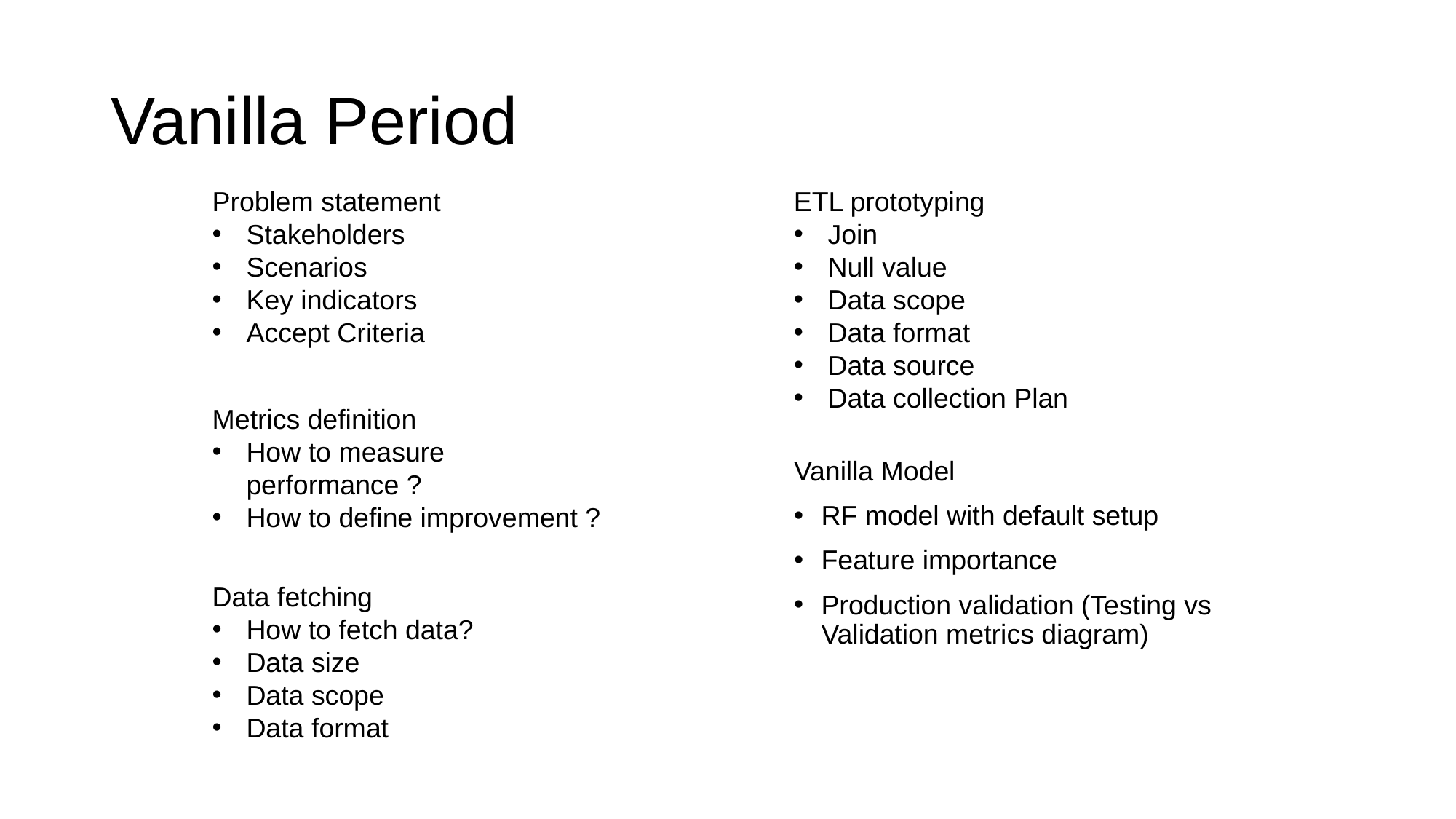

# Vanilla Period
Problem statement
Stakeholders
Scenarios
Key indicators
Accept Criteria
ETL prototyping
Join
Null value
Data scope
Data format
Data source
Data collection Plan
Metrics definition
How to measure performance ?
How to define improvement ?
Vanilla Model
RF model with default setup
Feature importance
Production validation (Testing vs Validation metrics diagram)
Data fetching
How to fetch data?
Data size
Data scope
Data format